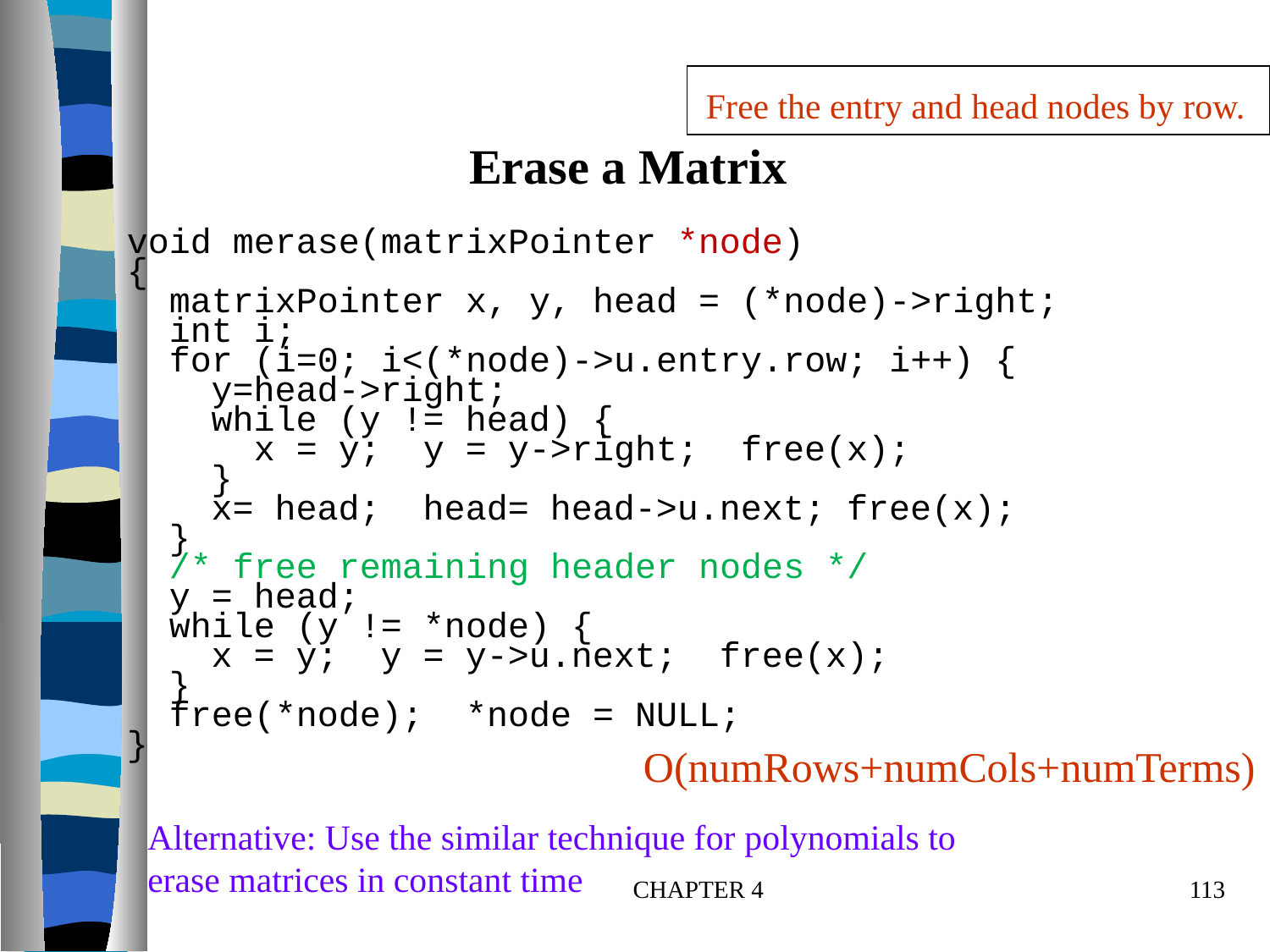

Free the entry and head nodes by row.
Erase a Matrix
void merase(matrixPointer *node)
{
  matrixPointer x, y, head = (*node)->right;
  int i;
  for (i=0; i<(*node)->u.entry.row; i++) {
    y=head->right;
    while (y != head) {
      x = y;  y = y->right;  free(x);
    }
    x= head;  head= head->u.next; free(x);
  }
  /* free remaining header nodes */
  y = head;
  while (y != *node) {
    x = y;  y = y->u.next;  free(x);
  }
  free(*node);  *node = NULL;
}
O(numRows+numCols+numTerms)
Alternative: Use the similar technique for polynomials to erase matrices in constant time
CHAPTER 4
113